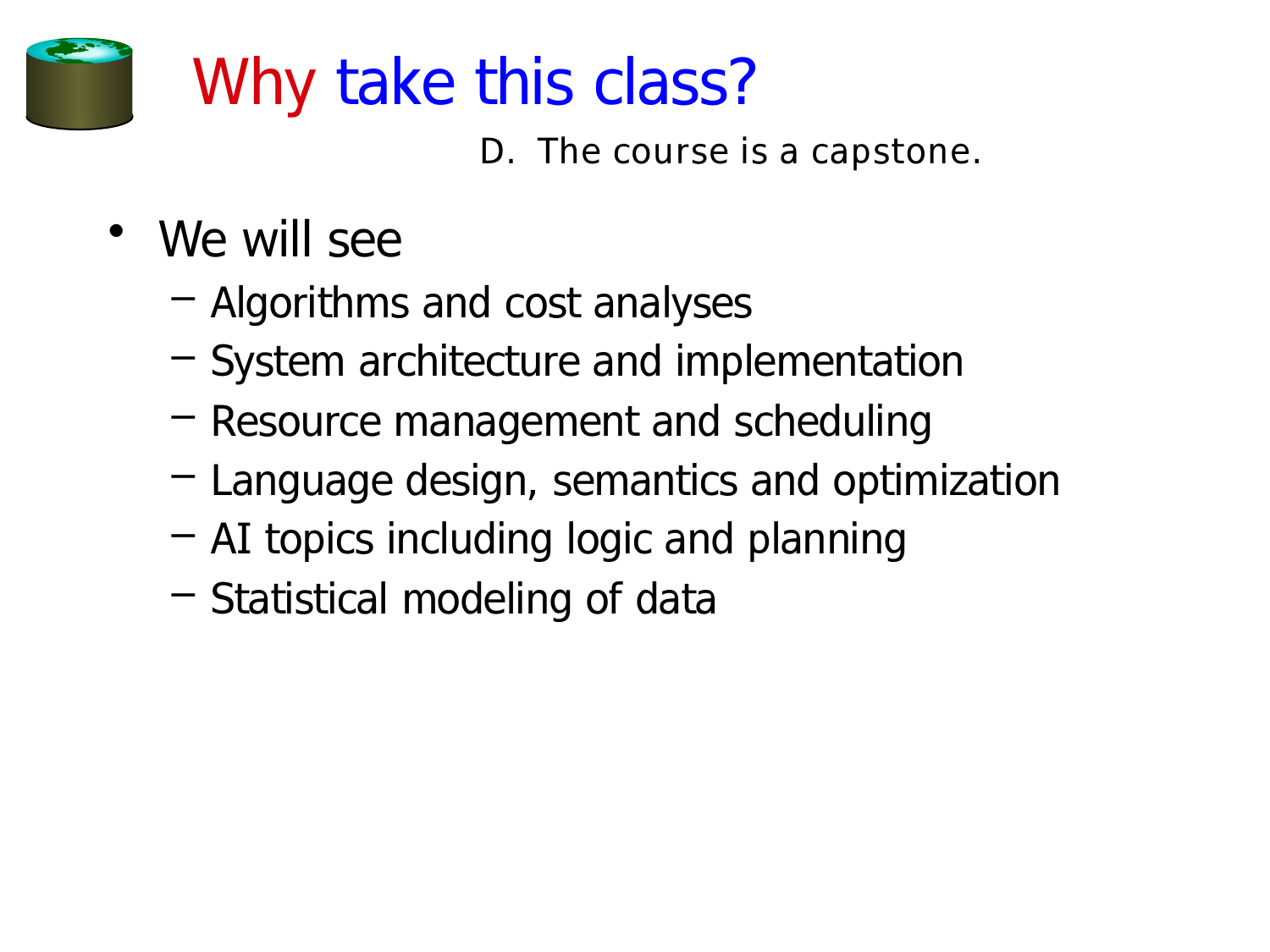

# Why take this class?
D.  The course is a capstone.
We will see
Algorithms and cost analyses
System architecture and implementation
Resource management and scheduling
Language design, semantics and optimization
AI topics including logic and planning
Statistical modeling of data